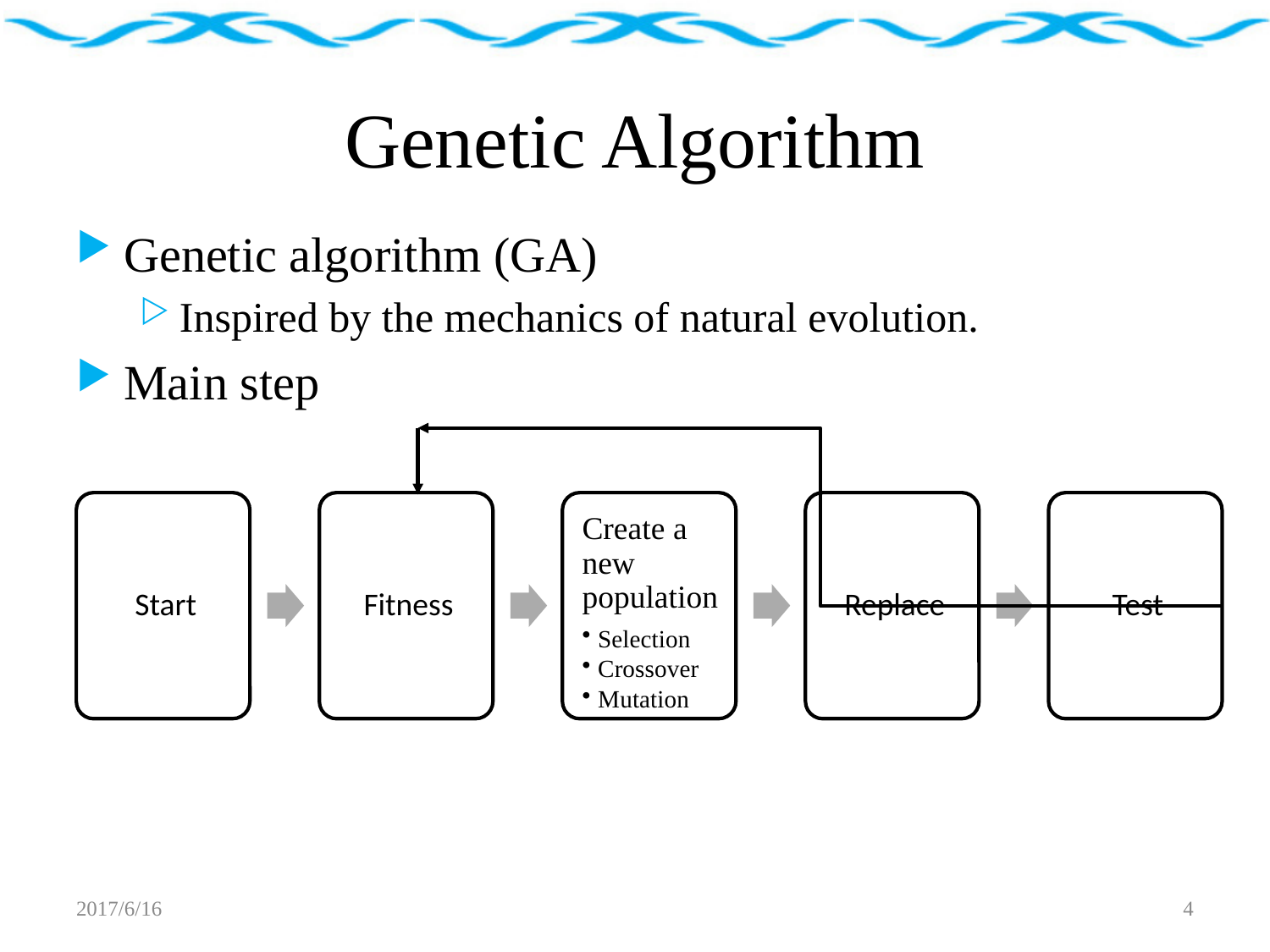

# Genetic Algorithm
Genetic algorithm (GA)
Inspired by the mechanics of natural evolution.
Main step
Start

Fitness

Create a new population
Selection
Crossover
Mutation

Replace

Test
2017/6/16
4